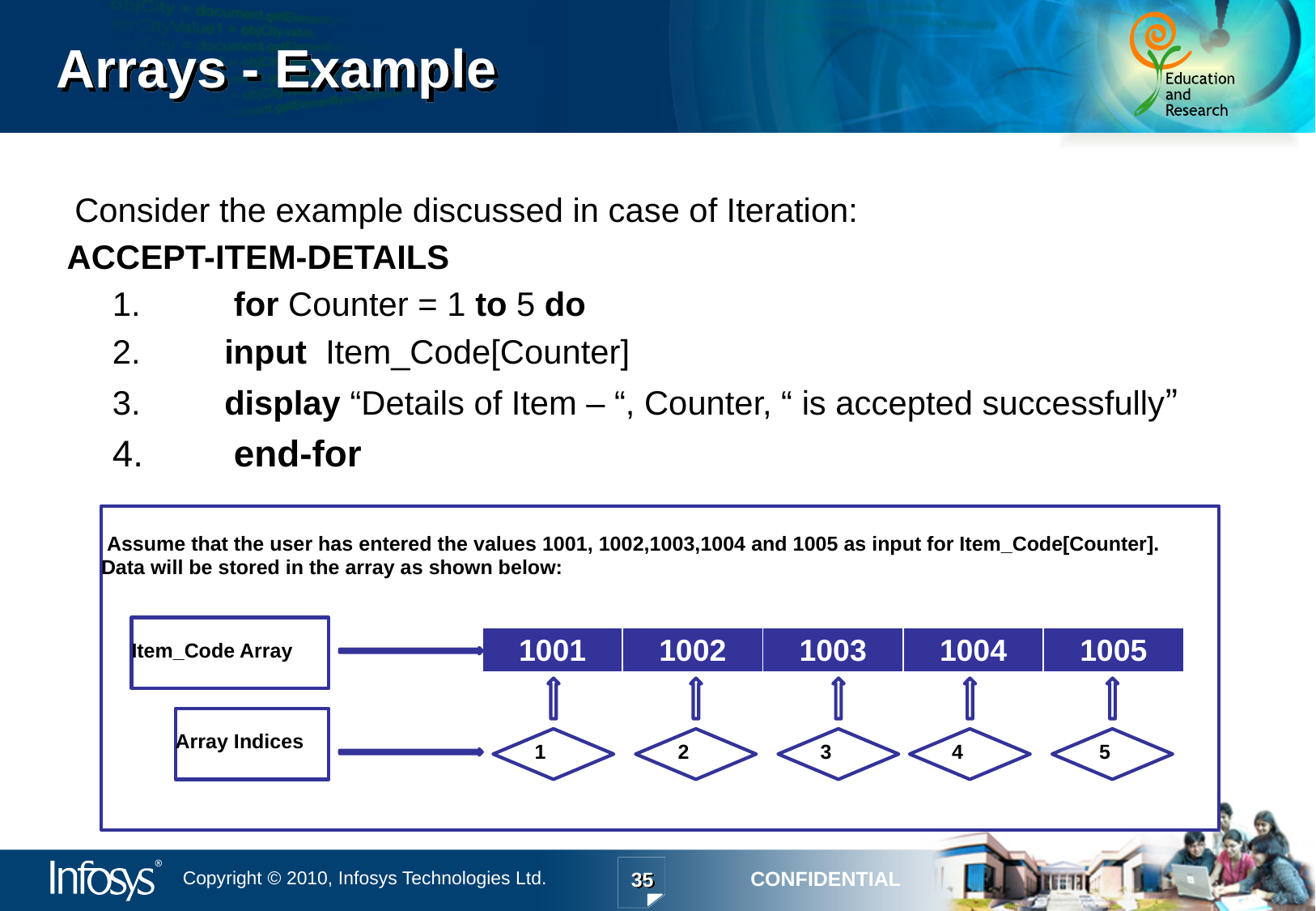

# Arrays - Example
Consider the example discussed in case of Iteration:
ACCEPT-ITEM-DETAILS
	1.	for Counter = 1 to 5 do
	2.         input  Item_Code[Counter]
	3.         display “Details of Item – “, Counter, “ is accepted successfully”
	4.	end-for

 Assume that the user has entered the values 1001, 1002,1003,1004 and 1005 as input for Item_Code[Counter]. Data will be stored in the array as shown below:

Item_Code Array
| 1001 | 1002 | 1003 | 1004 | 1005 |
| --- | --- | --- | --- | --- |

Array Indices
  1
 2
 3
 4
   5

35